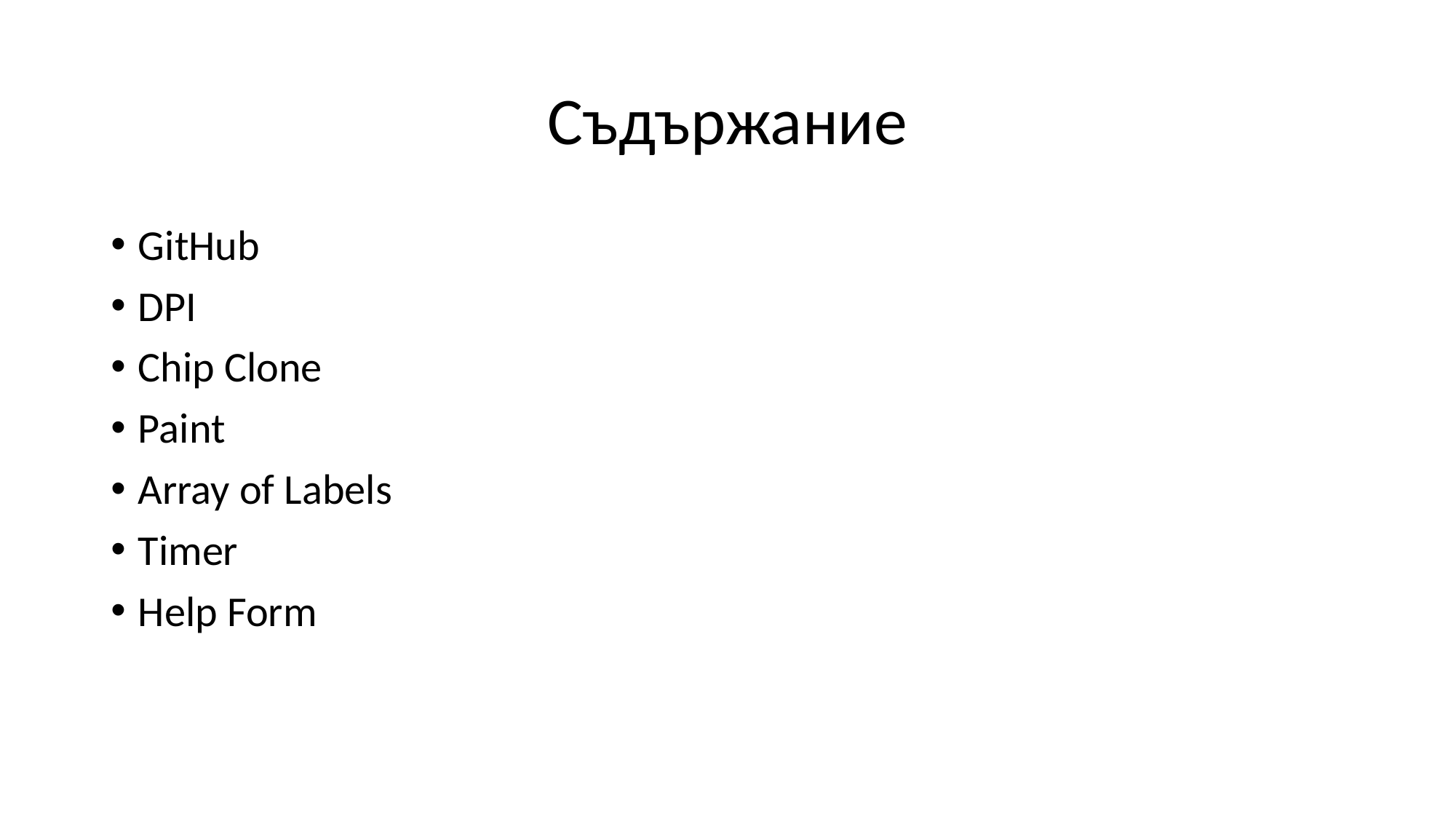

# Съдържание
GitHub
DPI
Chip Clone
Paint
Array of Labels
Timer
Help Form